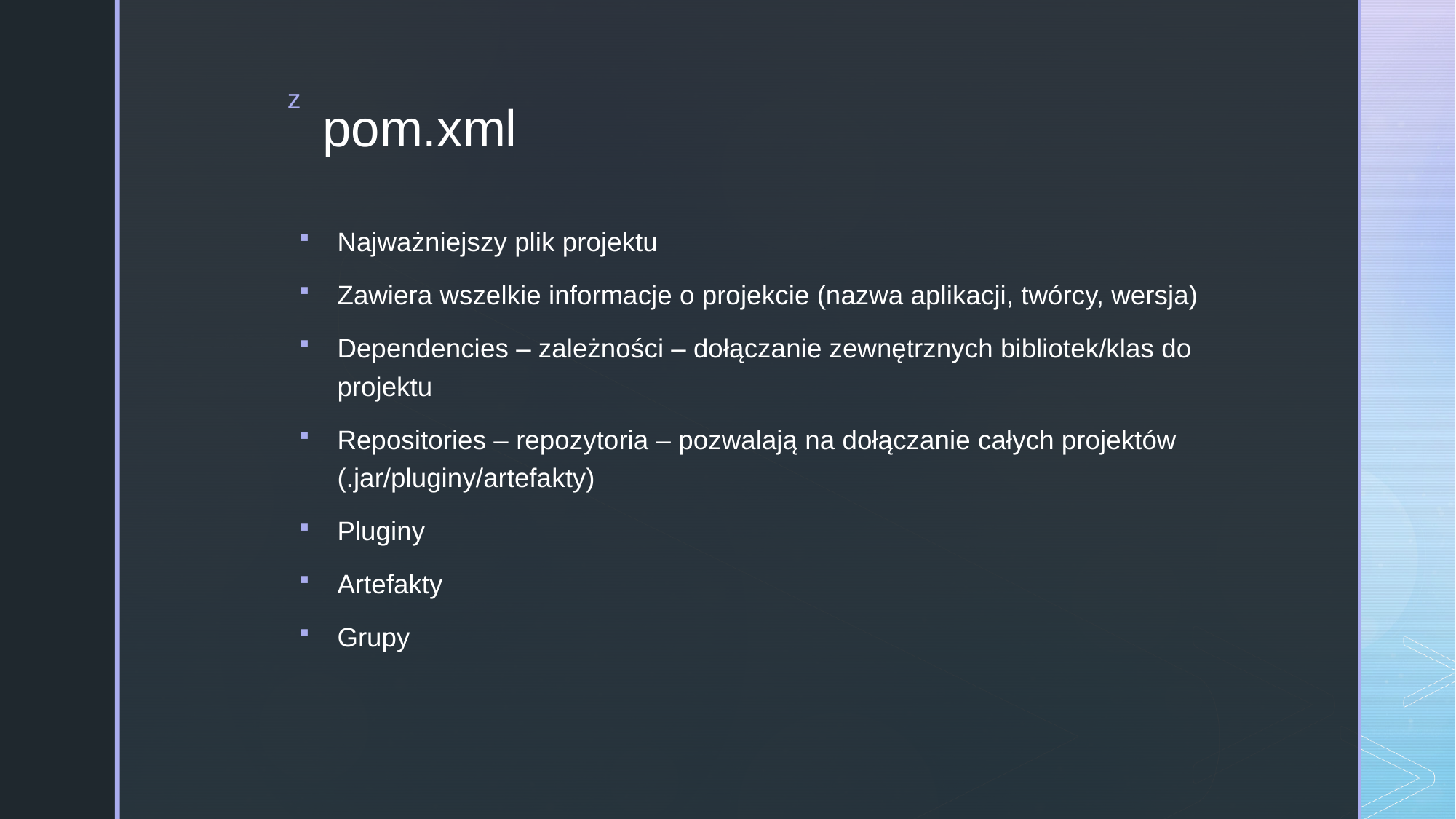

# pom.xml
Najważniejszy plik projektu
Zawiera wszelkie informacje o projekcie (nazwa aplikacji, twórcy, wersja)
Dependencies – zależności – dołączanie zewnętrznych bibliotek/klas do projektu
Repositories – repozytoria – pozwalają na dołączanie całych projektów (.jar/pluginy/artefakty)
Pluginy
Artefakty
Grupy